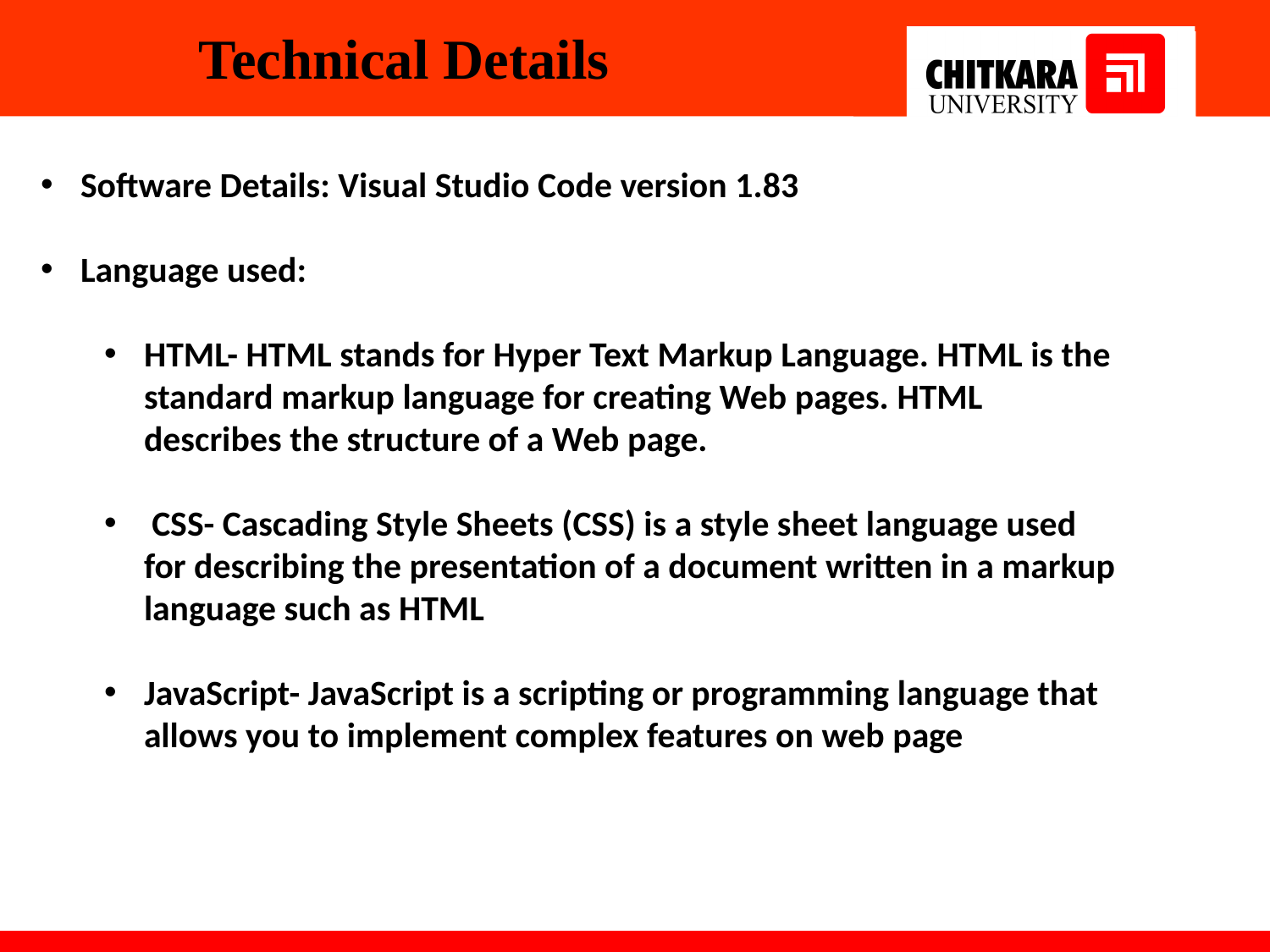

Technical Details
Software Details: Visual Studio Code version 1.83

Language used:

HTML- HTML stands for Hyper Text Markup Language. HTML is the standard markup language for creating Web pages. HTML describes the structure of a Web page.

 CSS- Cascading Style Sheets (CSS) is a style sheet language used for describing the presentation of a document written in a markup language such as HTML

JavaScript- JavaScript is a scripting or programming language that allows you to implement complex features on web page